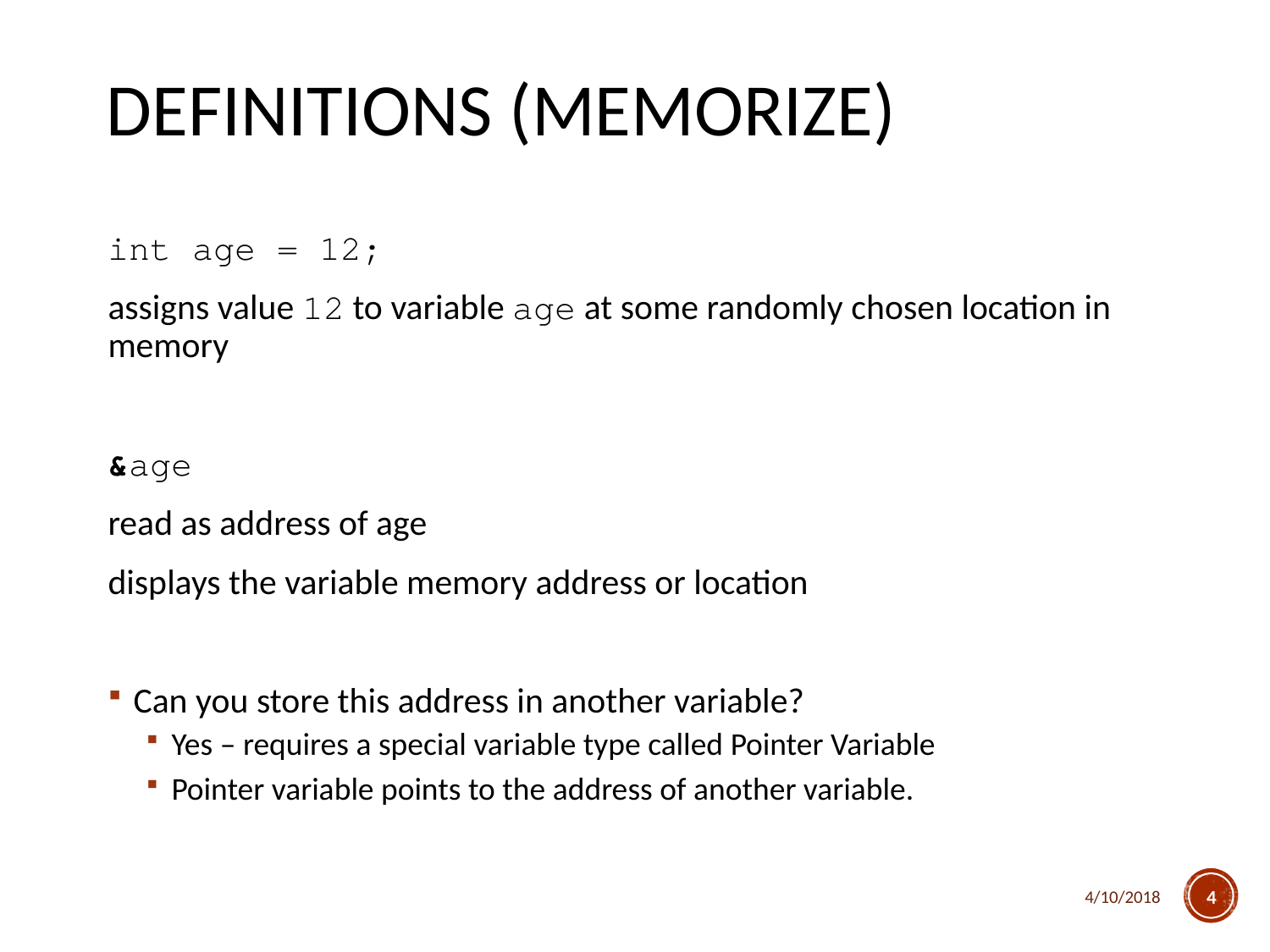

# Definitions (memorize)
int age = 12;
assigns value 12 to variable age at some randomly chosen location in memory

&age
read as address of age
displays the variable memory address or location

Can you store this address in another variable?
Yes – requires a special variable type called Pointer Variable
Pointer variable points to the address of another variable.
4/10/2018
4